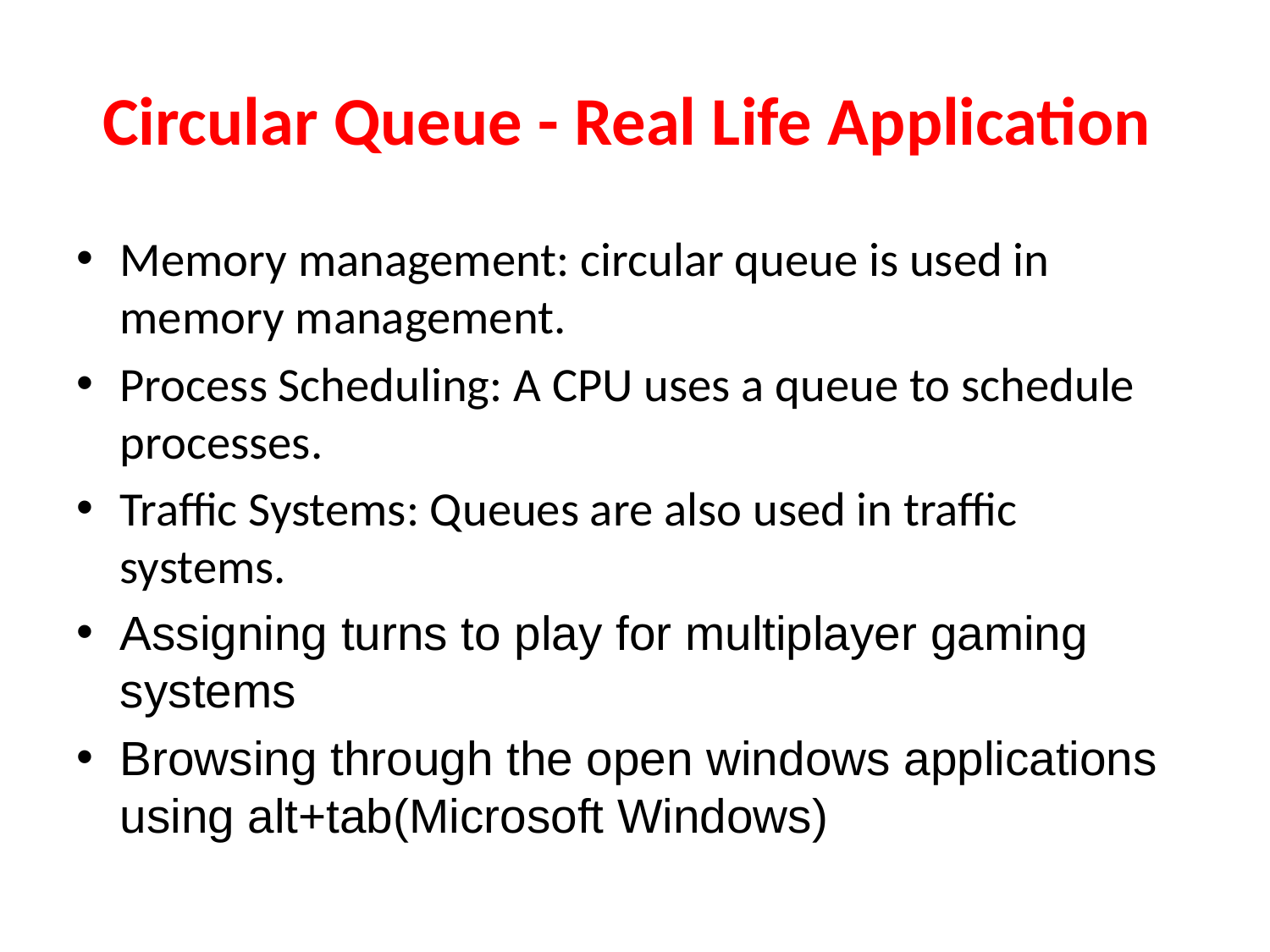

# Circular Queue - Real Life Application
Memory management: circular queue is used in memory management.
Process Scheduling: A CPU uses a queue to schedule processes.
Traffic Systems: Queues are also used in traffic systems.
Assigning turns to play for multiplayer gaming systems
Browsing through the open windows applications using alt+tab(Microsoft Windows)